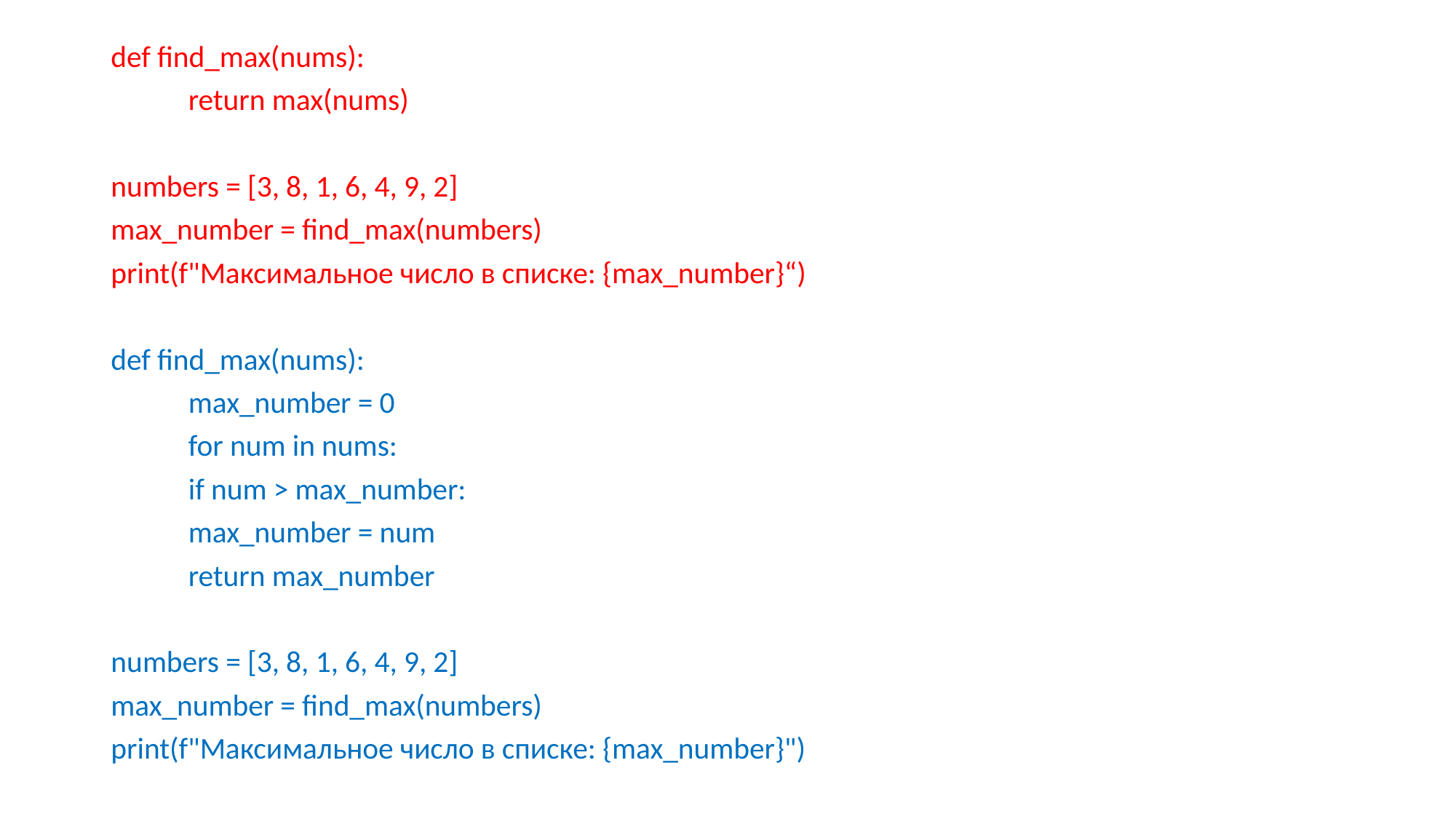

def find_max(nums):
	return max(nums)

numbers = [3, 8, 1, 6, 4, 9, 2]
max_number = find_max(numbers)
print(f"Максимальное число в списке: {max_number}“)

def find_max(nums):
	max_number = 0
	for num in nums:
		if num > max_number:
			max_number = num
	return max_number

numbers = [3, 8, 1, 6, 4, 9, 2]
max_number = find_max(numbers)
print(f"Максимальное число в списке: {max_number}")